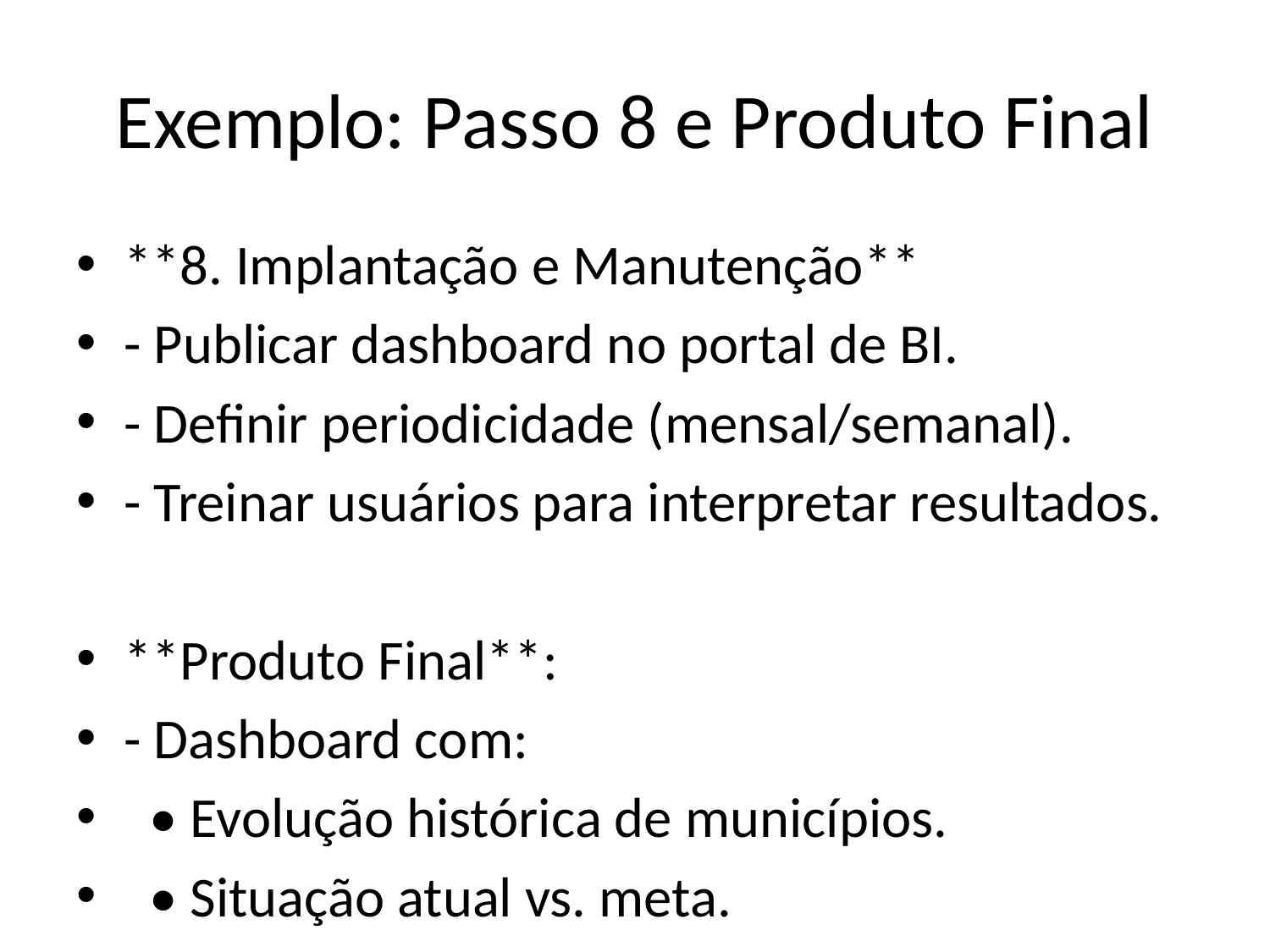

# Exemplo: Passo 8 e Produto Final
**8. Implantação e Manutenção**
- Publicar dashboard no portal de BI.
- Definir periodicidade (mensal/semanal).
- Treinar usuários para interpretar resultados.

**Produto Final**:
- Dashboard com:
  • Evolução histórica de municípios.
  • Situação atual vs. meta.
  • Projeções para atingir Y (cenários).